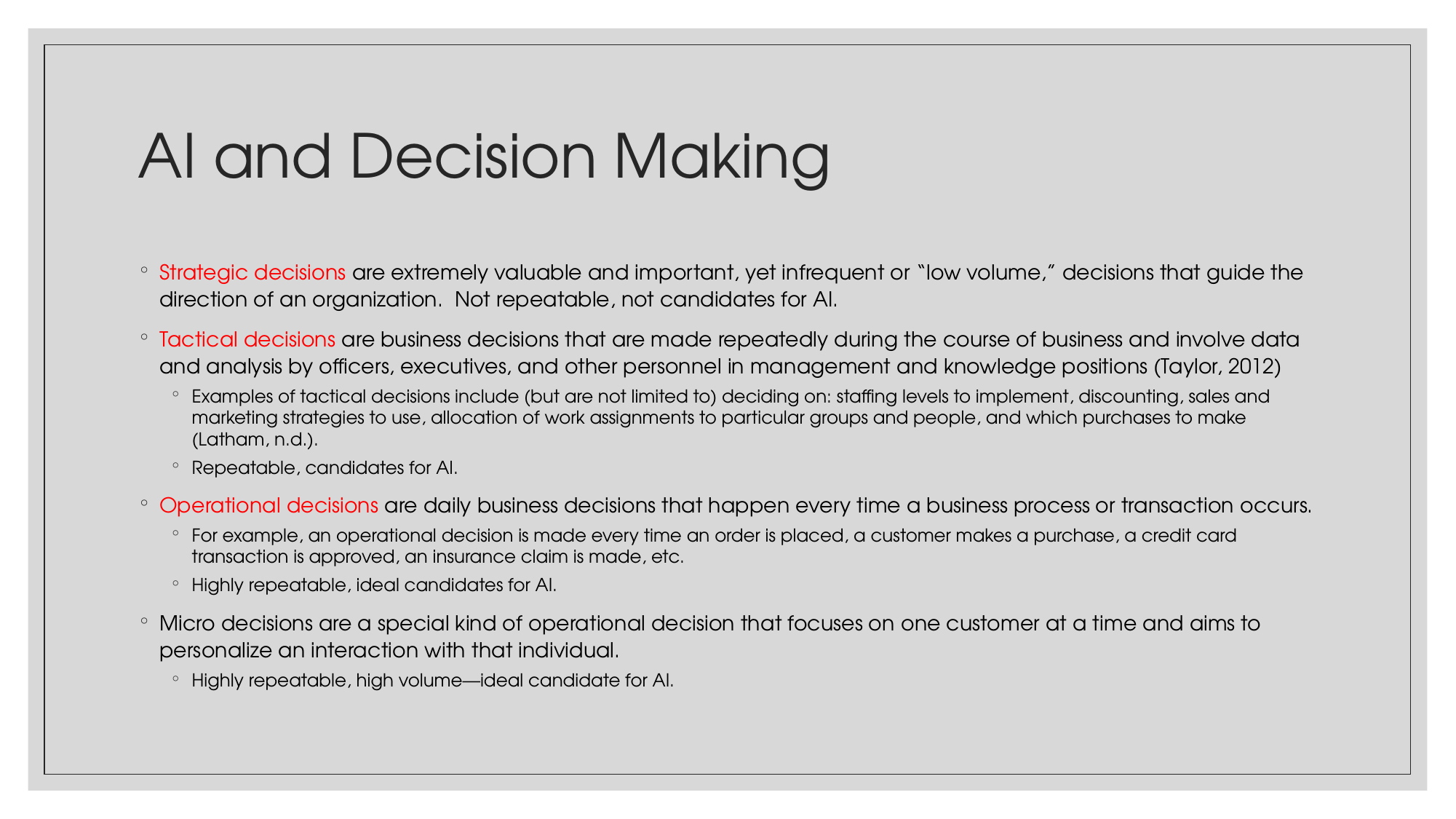

# AI and Decision Making
Strategic decisions are extremely valuable and important, yet infrequent or “low volume,” decisions that guide the direction of an organization.  Not repeatable, not candidates for AI.
Tactical decisions are business decisions that are made repeatedly during the course of business and involve data and analysis by officers, executives, and other personnel in management and knowledge positions (Taylor, 2012)
Examples of tactical decisions include (but are not limited to) deciding on: staffing levels to implement, discounting, sales and marketing strategies to use, allocation of work assignments to particular groups and people, and which purchases to make (Latham, n.d.).
Repeatable, candidates for AI.
Operational decisions are daily business decisions that happen every time a business process or transaction occurs.
For example, an operational decision is made every time an order is placed, a customer makes a purchase, a credit card transaction is approved, an insurance claim is made, etc.
Highly repeatable, ideal candidates for AI.
Micro decisions are a special kind of operational decision that focuses on one customer at a time and aims to personalize an interaction with that individual.
Highly repeatable, high volume—ideal candidate for AI.